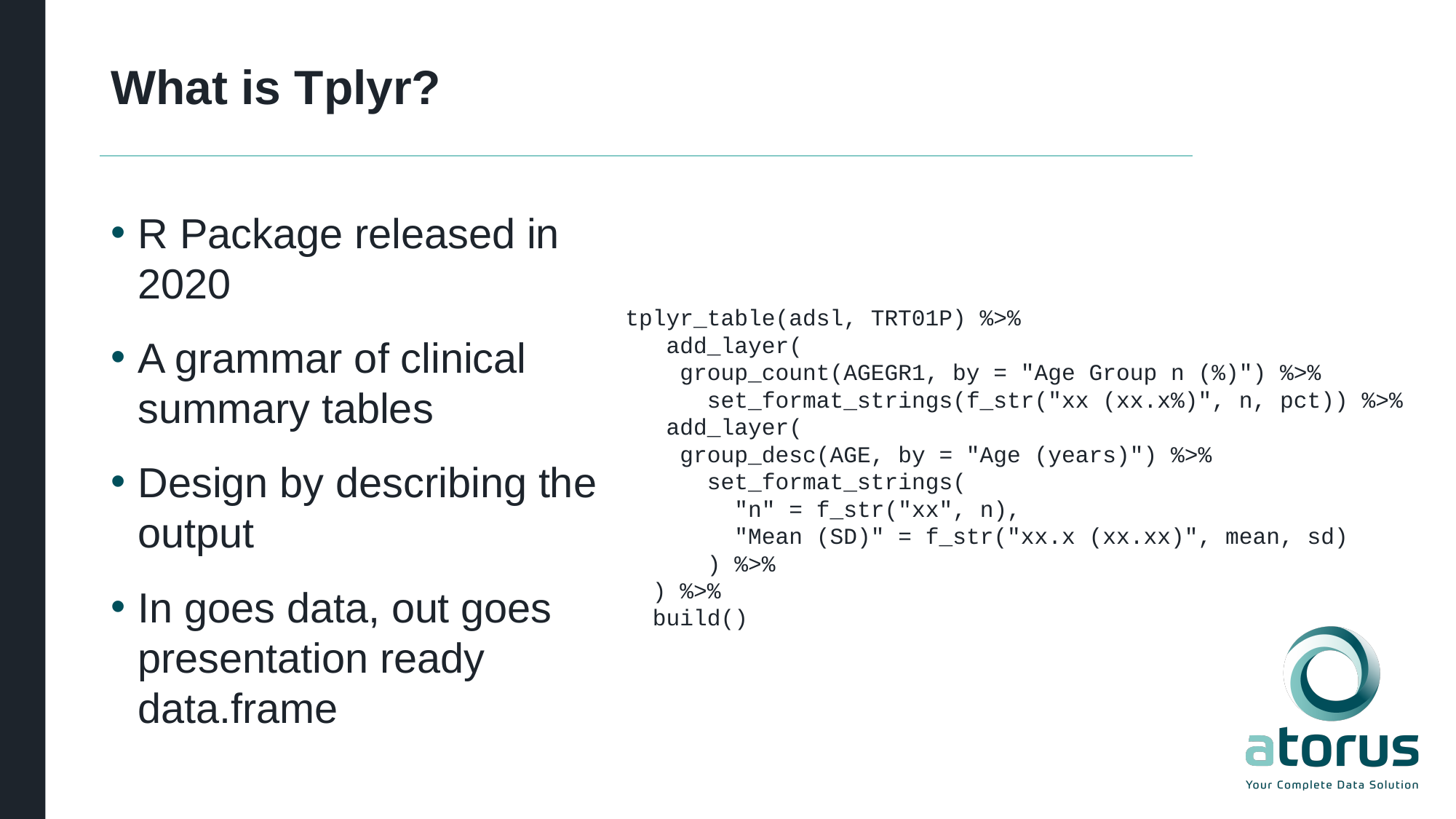

# What is Tplyr?
R Package released in 2020
A grammar of clinical summary tables
Design by describing the output
In goes data, out goes presentation ready data.frame

tplyr_table(adsl, TRT01P) %>%
   add_layer(
    group_count(AGEGR1, by = "Age Group n (%)") %>%
      set_format_strings(f_str("xx (xx.x%)", n, pct)) %>%
   add_layer(
    group_desc(AGE, by = "Age (years)") %>%
      set_format_strings(
        "n" = f_str("xx", n),
        "Mean (SD)" = f_str("xx.x (xx.xx)", mean, sd)
      ) %>%
  ) %>%
  build()